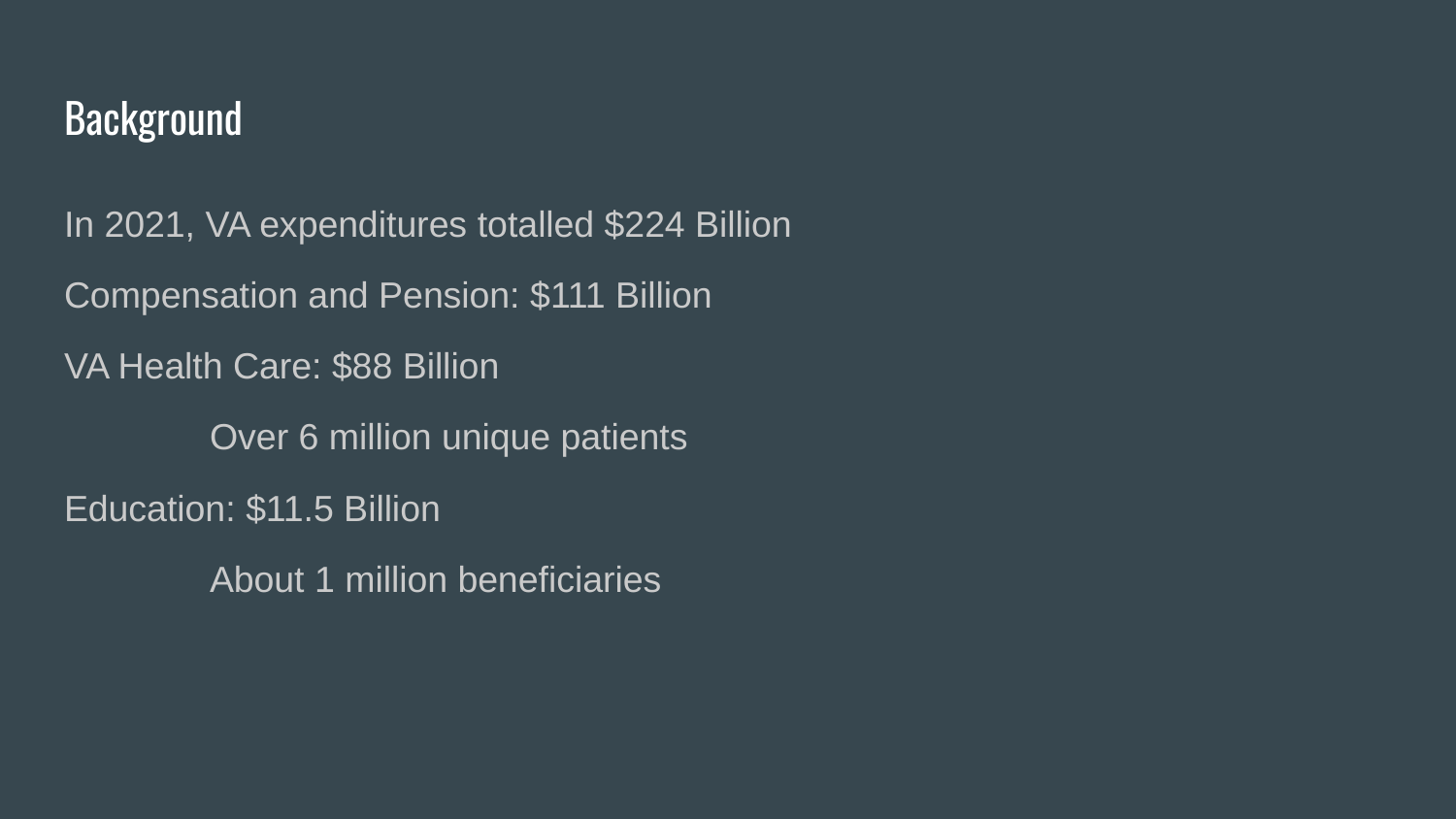

# Background
In 2021, VA expenditures totalled $224 Billion
Compensation and Pension: $111 Billion
VA Health Care: $88 Billion
	Over 6 million unique patients
Education: $11.5 Billion
	About 1 million beneficiaries